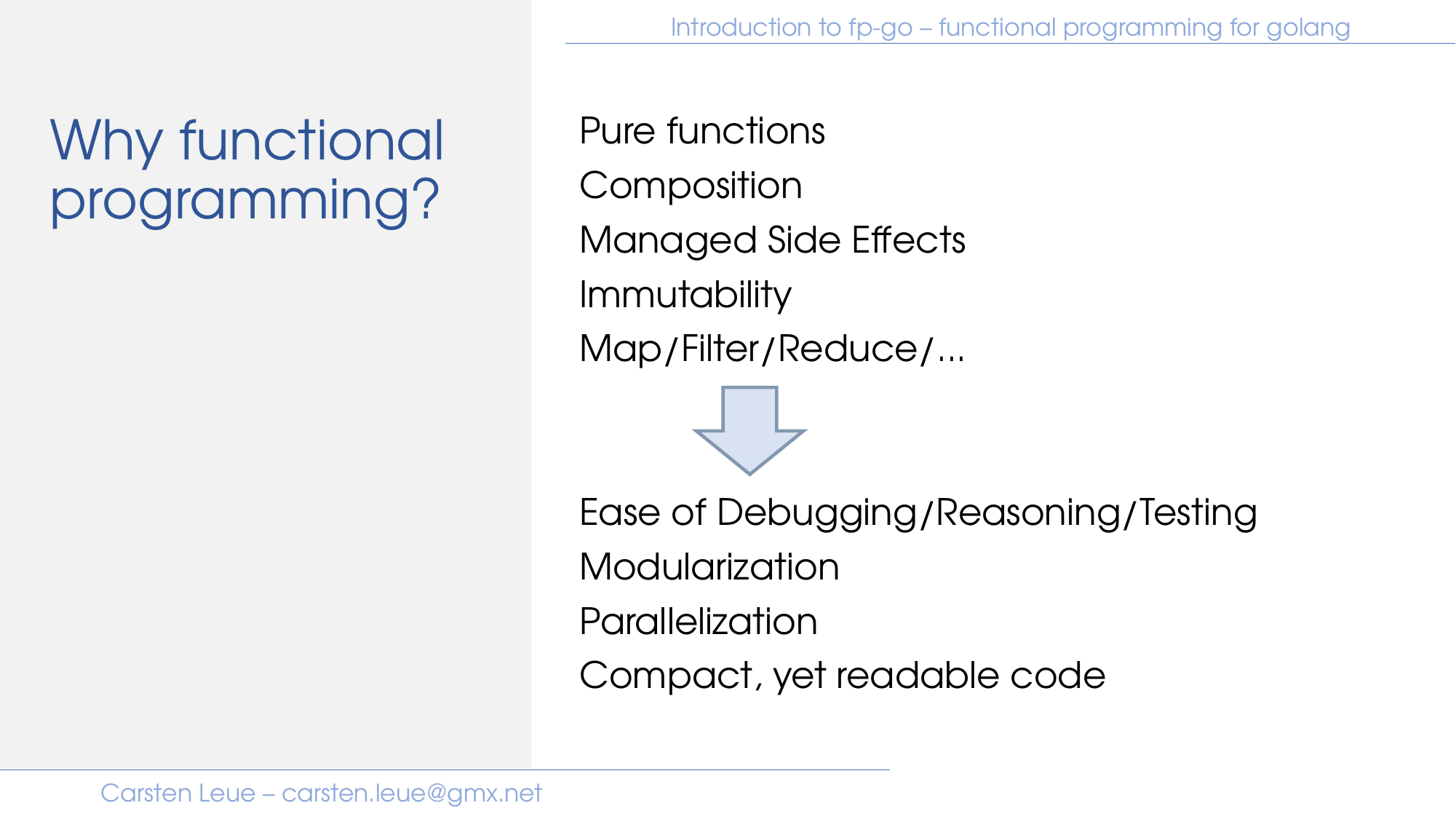

Pure functions
Composition
Managed Side Effects
Immutability
Map/Filter/Reduce/...

Ease of Debugging/Reasoning/Testing
Modularization
Parallelization
Compact, yet readable code

# Why functional programming?